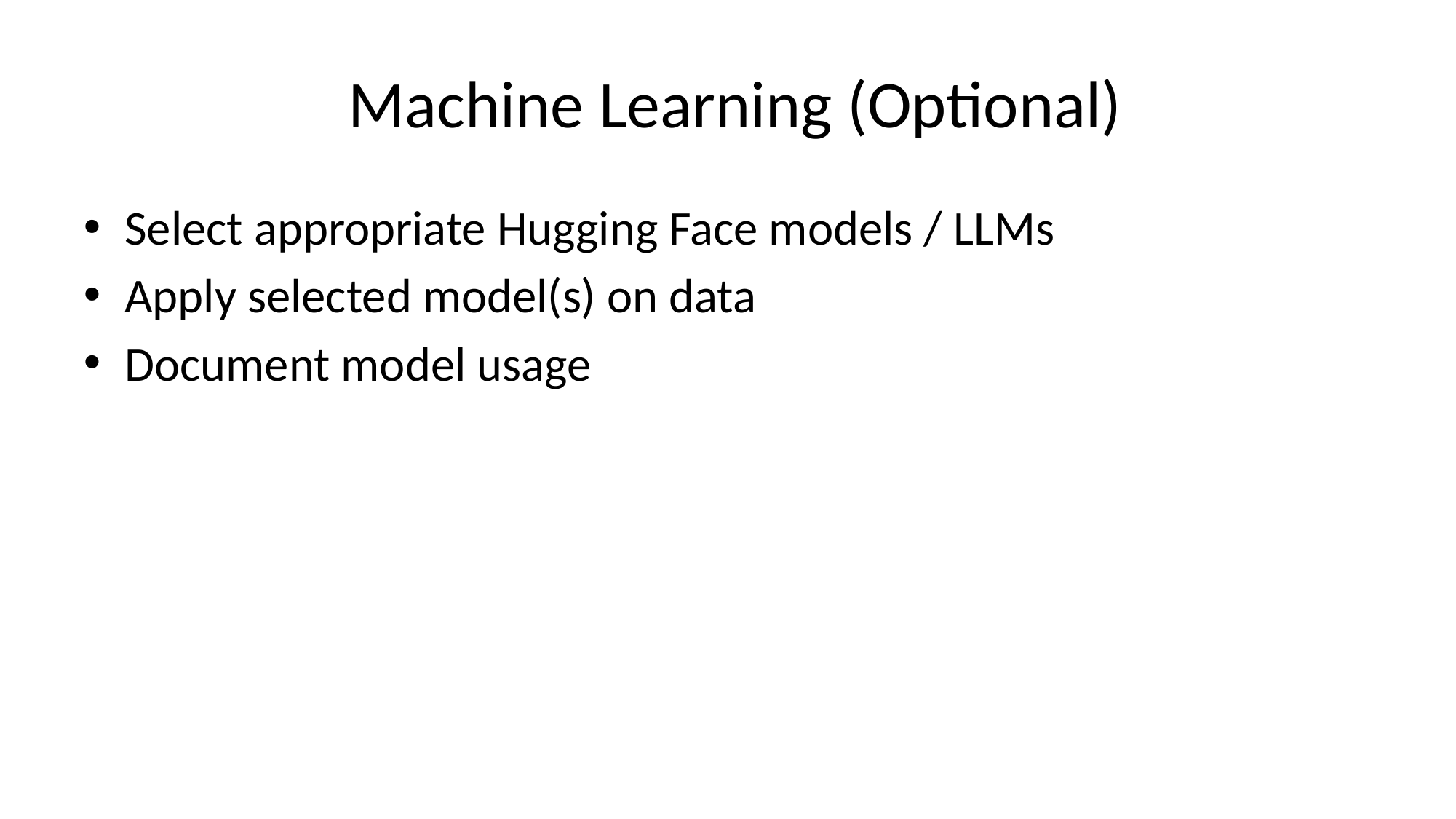

# Machine Learning (Optional)
Select appropriate Hugging Face models / LLMs
Apply selected model(s) on data
Document model usage